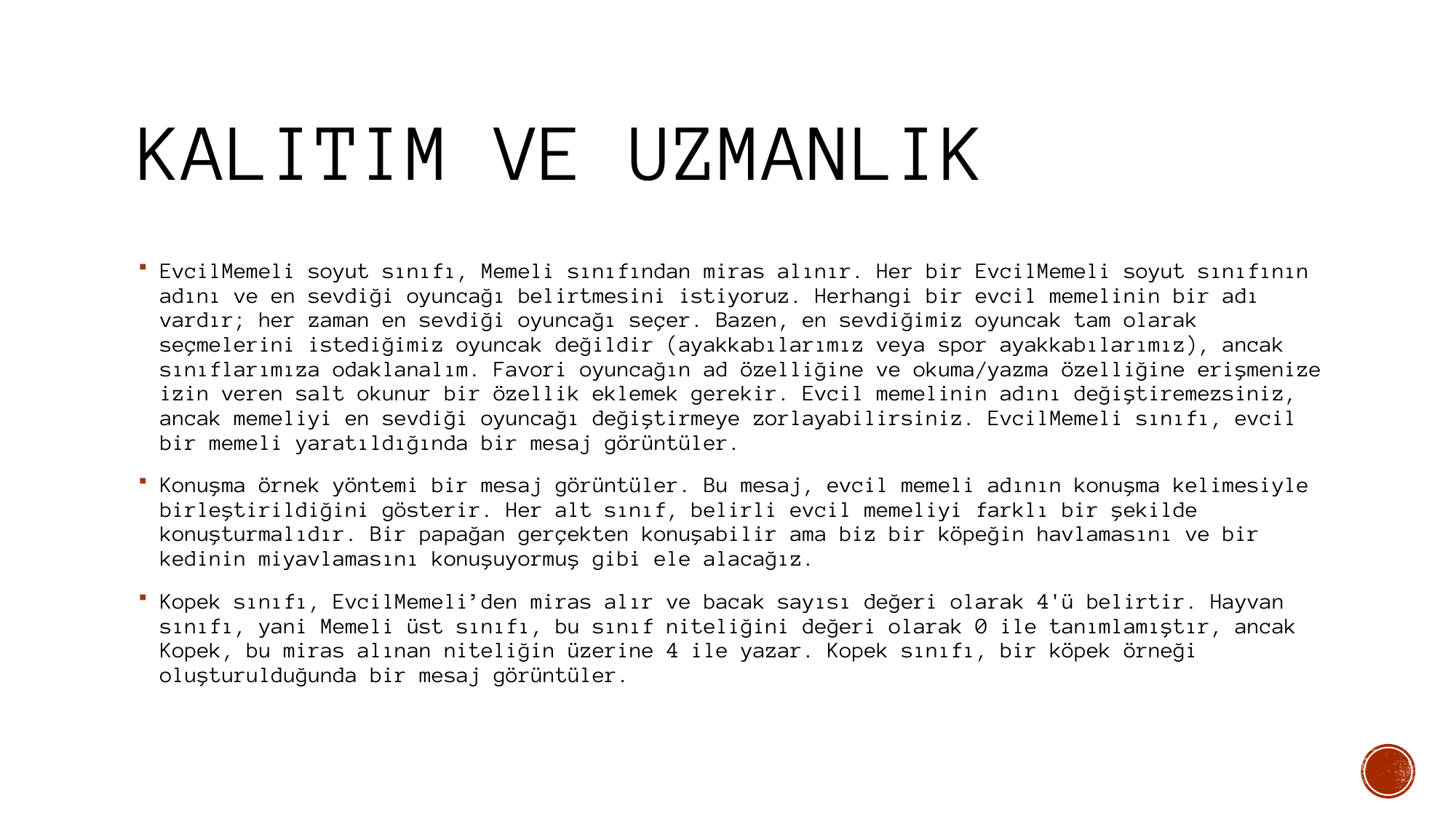

# Kalıtım ve Uzmanlık
EvcilMemeli soyut sınıfı, Memeli sınıfından miras alınır. Her bir EvcilMemeli soyut sınıfının adını ve en sevdiği oyuncağı belirtmesini istiyoruz. Herhangi bir evcil memelinin bir adı vardır; her zaman en sevdiği oyuncağı seçer. Bazen, en sevdiğimiz oyuncak tam olarak seçmelerini istediğimiz oyuncak değildir (ayakkabılarımız veya spor ayakkabılarımız), ancak sınıflarımıza odaklanalım. Favori oyuncağın ad özelliğine ve okuma/yazma özelliğine erişmenize izin veren salt okunur bir özellik eklemek gerekir. Evcil memelinin adını değiştiremezsiniz, ancak memeliyi en sevdiği oyuncağı değiştirmeye zorlayabilirsiniz. EvcilMemeli sınıfı, evcil bir memeli yaratıldığında bir mesaj görüntüler.
Konuşma örnek yöntemi bir mesaj görüntüler. Bu mesaj, evcil memeli adının konuşma kelimesiyle birleştirildiğini gösterir. Her alt sınıf, belirli evcil memeliyi farklı bir şekilde konuşturmalıdır. Bir papağan gerçekten konuşabilir ama biz bir köpeğin havlamasını ve bir kedinin miyavlamasını konuşuyormuş gibi ele alacağız.
Kopek sınıfı, EvcilMemeli’den miras alır ve bacak sayısı değeri olarak 4'ü belirtir. Hayvan sınıfı, yani Memeli üst sınıfı, bu sınıf niteliğini değeri olarak 0 ile tanımlamıştır, ancak Kopek, bu miras alınan niteliğin üzerine 4 ile yazar. Kopek sınıfı, bir köpek örneği oluşturulduğunda bir mesaj görüntüler.